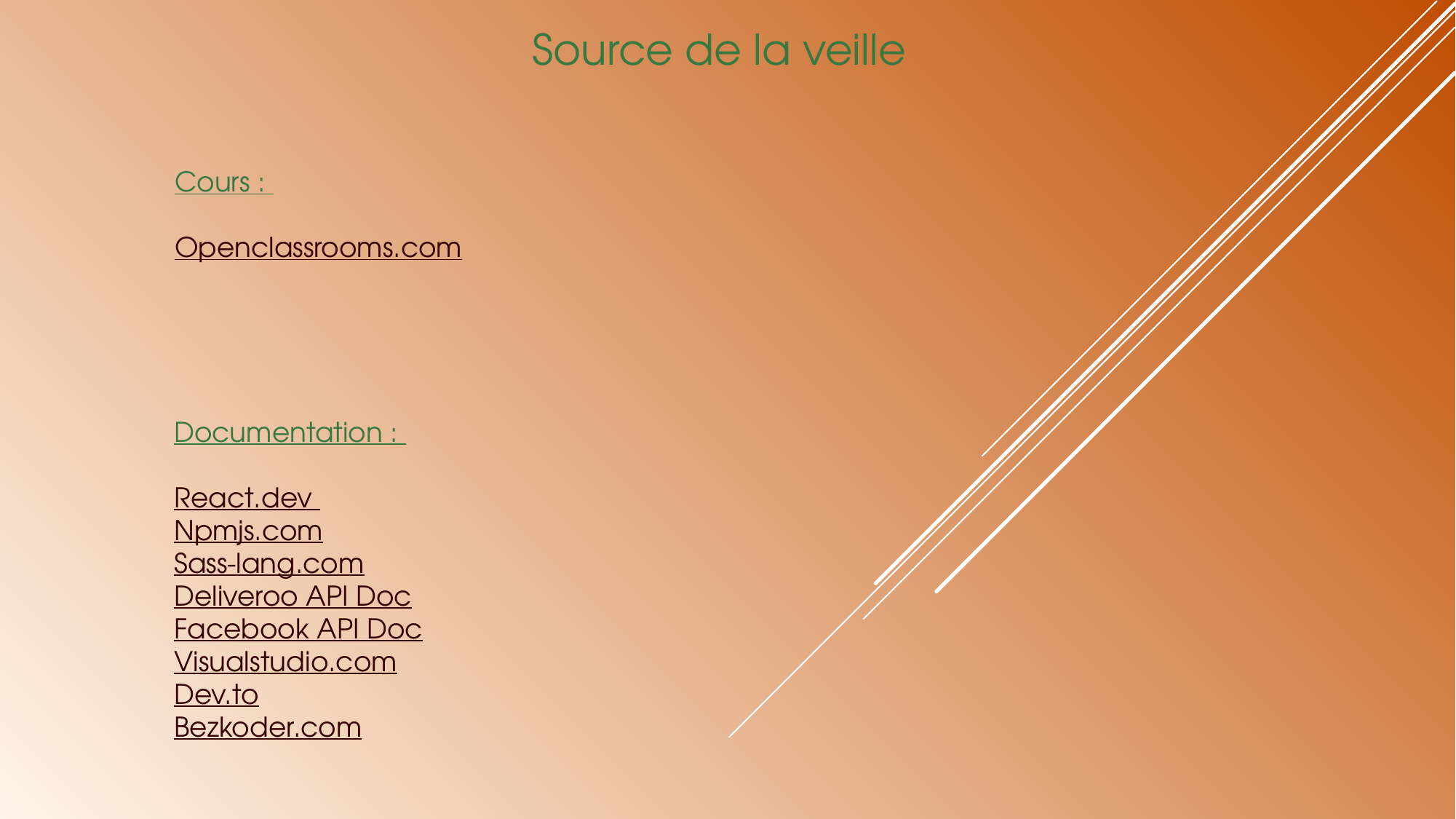

Source de la veille
Cours :

Openclassrooms.com
Documentation :

React.dev
Npmjs.com
Sass-lang.com
Deliveroo API Doc
Facebook API Doc
Visualstudio.com
Dev.to
Bezkoder.com